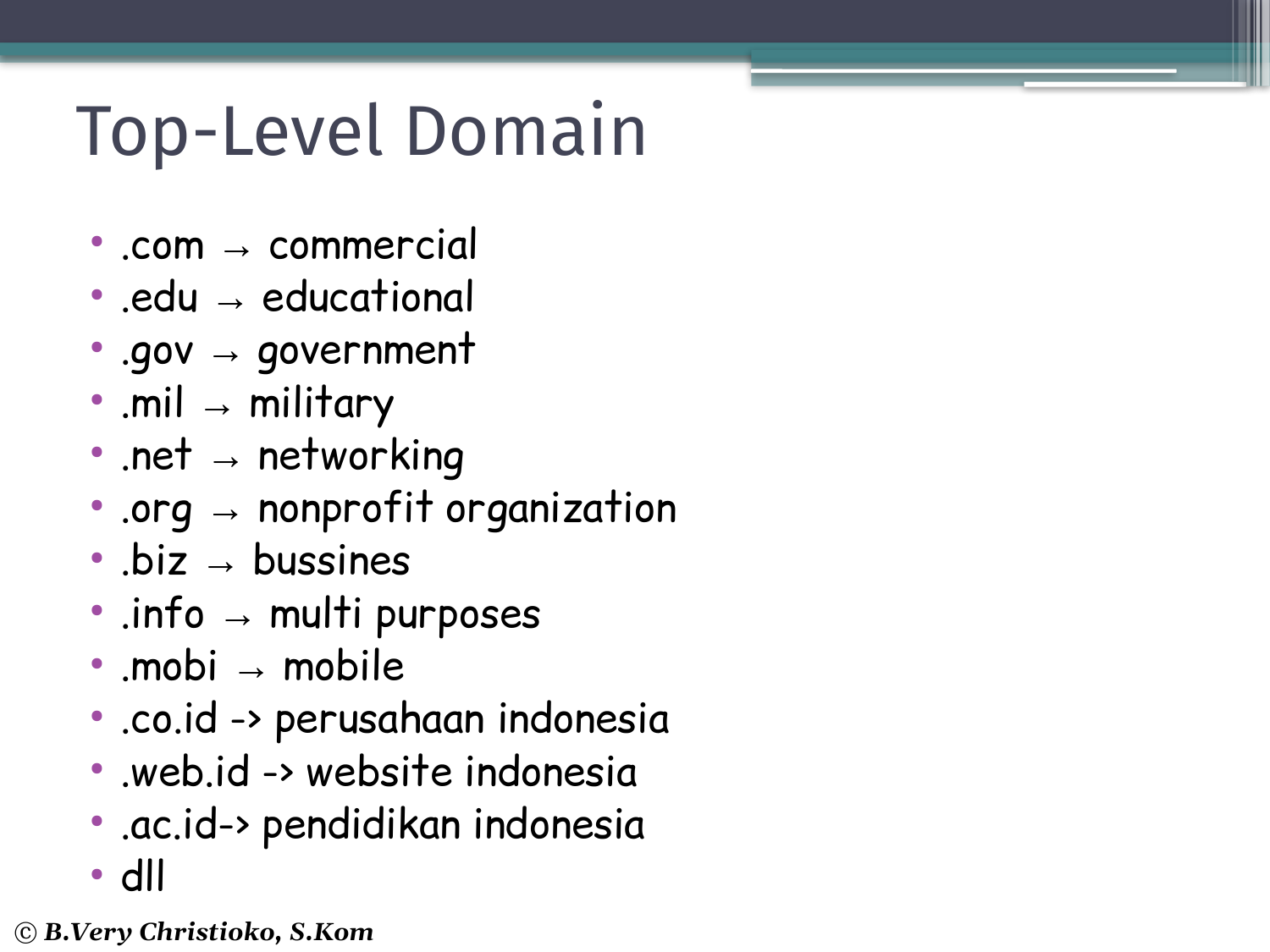

# Top-Level Domain
.com → commercial
.edu → educational
.gov → government
.mil → military
.net → networking
.org → nonprofit organization
.biz → bussines
.info → multi purposes
.mobi → mobile
.co.id -> perusahaan indonesia
.web.id -> website indonesia
.ac.id-> pendidikan indonesia
dll
© B.Very Christioko, S.Kom